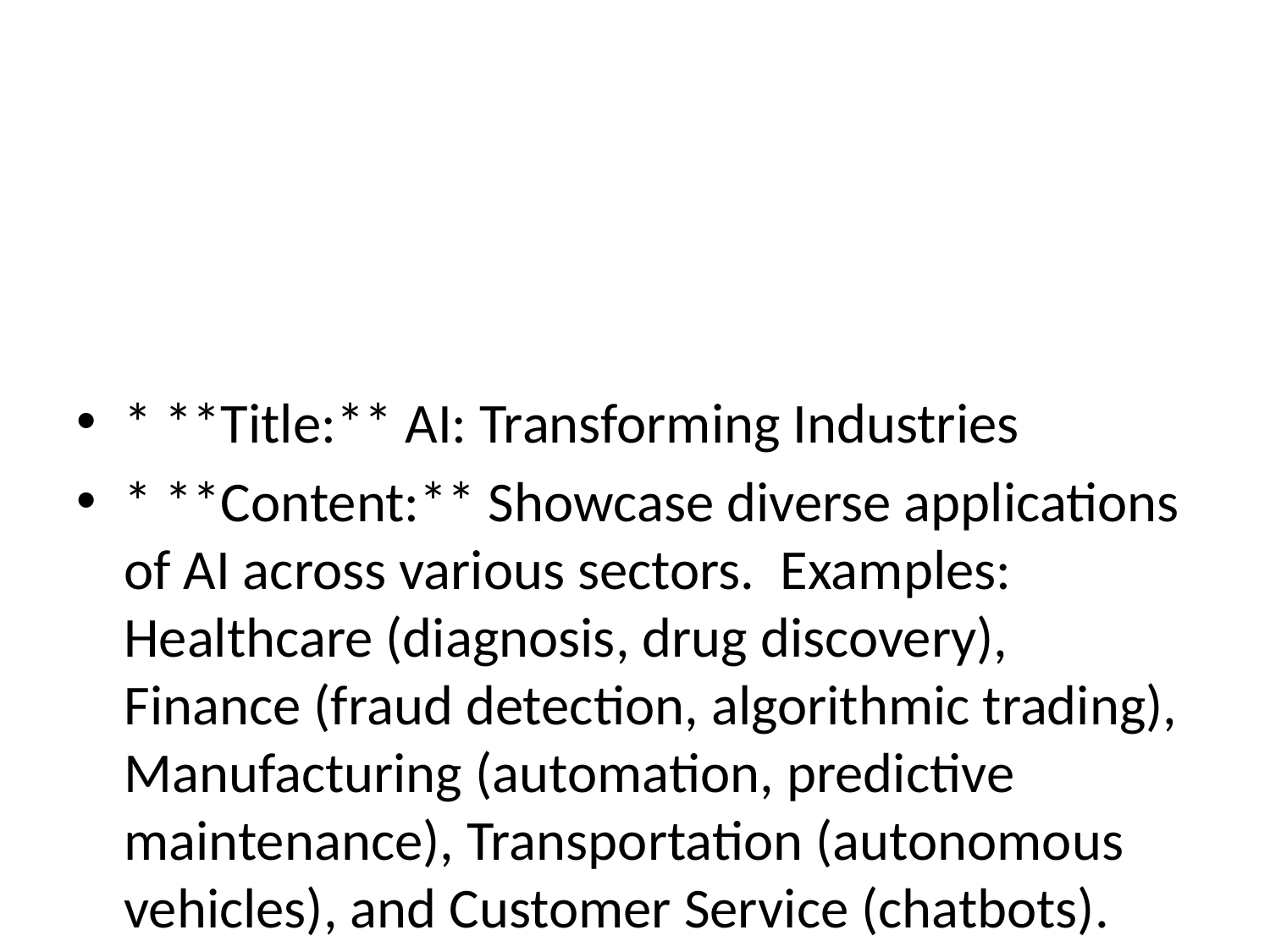

#

* **Title:** AI: Transforming Industries
* **Content:** Showcase diverse applications of AI across various sectors.  Examples: Healthcare (diagnosis, drug discovery), Finance (fraud detection, algorithmic trading), Manufacturing (automation, predictive maintenance), Transportation (autonomous vehicles), and Customer Service (chatbots). Use bullet points and relevant images for each industry.